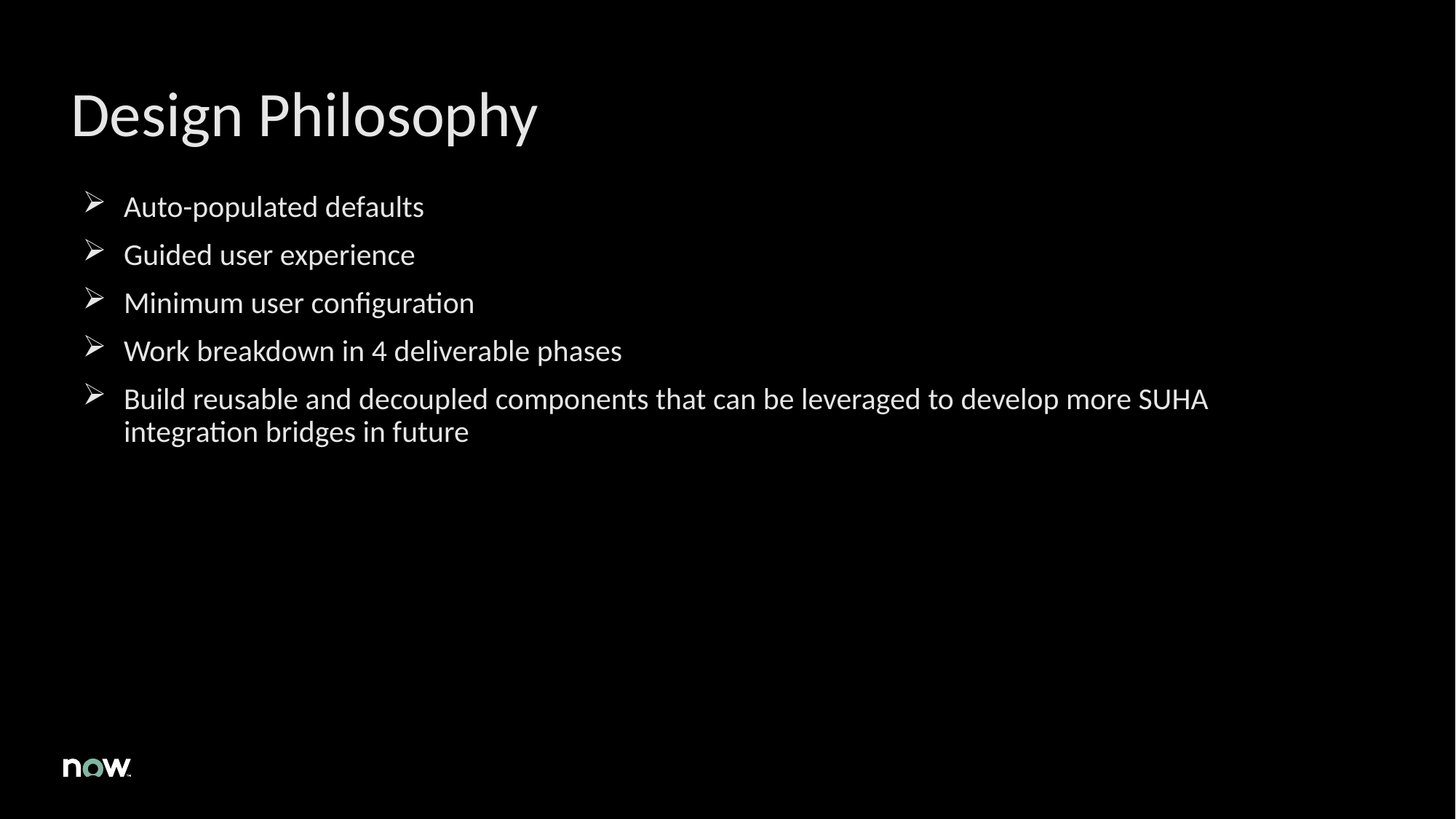

# Design Philosophy
Auto-populated defaults
Guided user experience
Minimum user configuration
Work breakdown in 4 deliverable phases
Build reusable and decoupled components that can be leveraged to develop more SUHA integration bridges in future